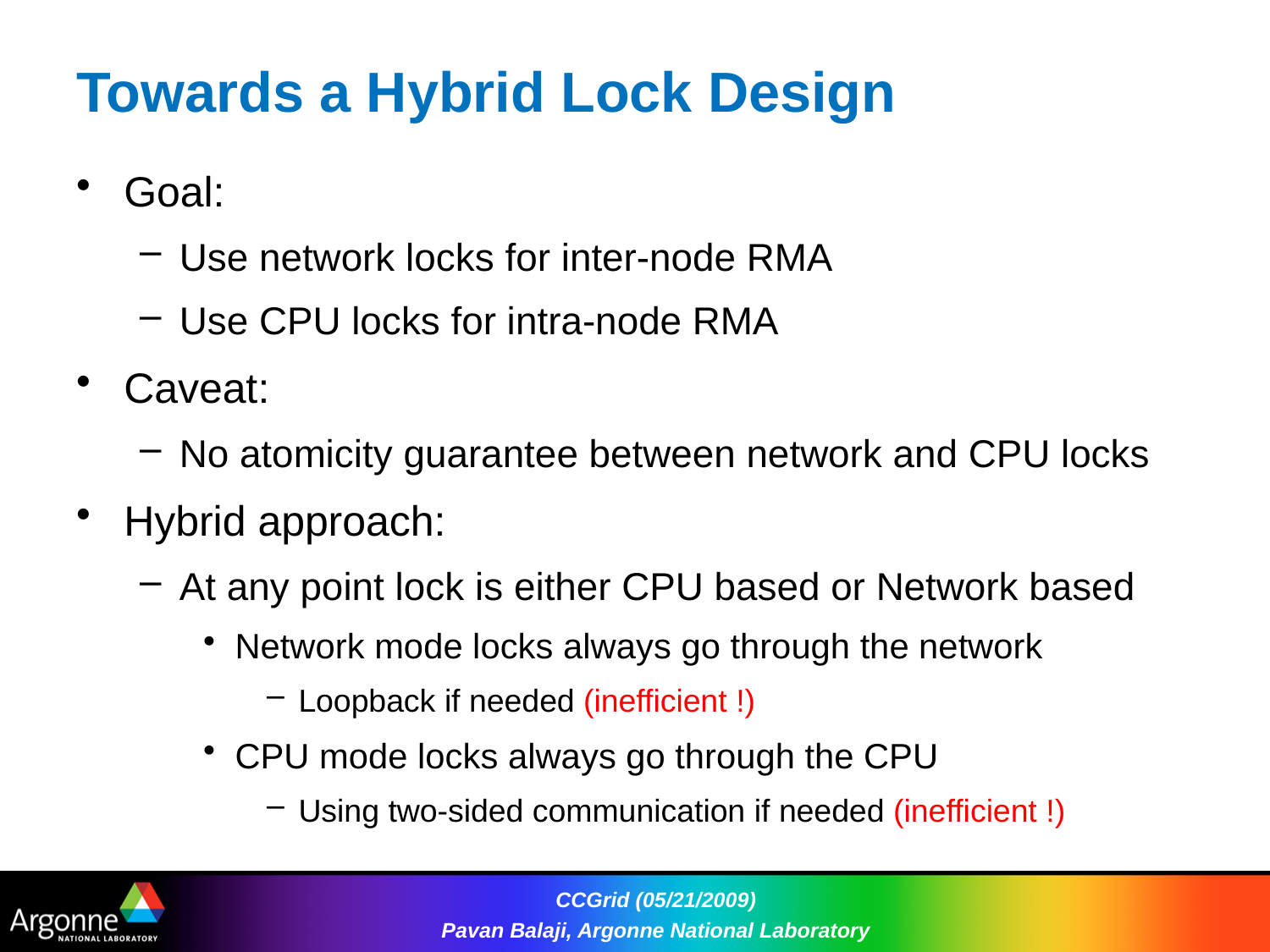

# Towards a Hybrid Lock Design
Goal:
Use network locks for inter-node RMA
Use CPU locks for intra-node RMA
Caveat:
No atomicity guarantee between network and CPU locks
Hybrid approach:
At any point lock is either CPU based or Network based
Network mode locks always go through the network
Loopback if needed (inefficient !)
CPU mode locks always go through the CPU
Using two-sided communication if needed (inefficient !)
CCGrid (05/21/2009)
Pavan Balaji, Argonne National Laboratory